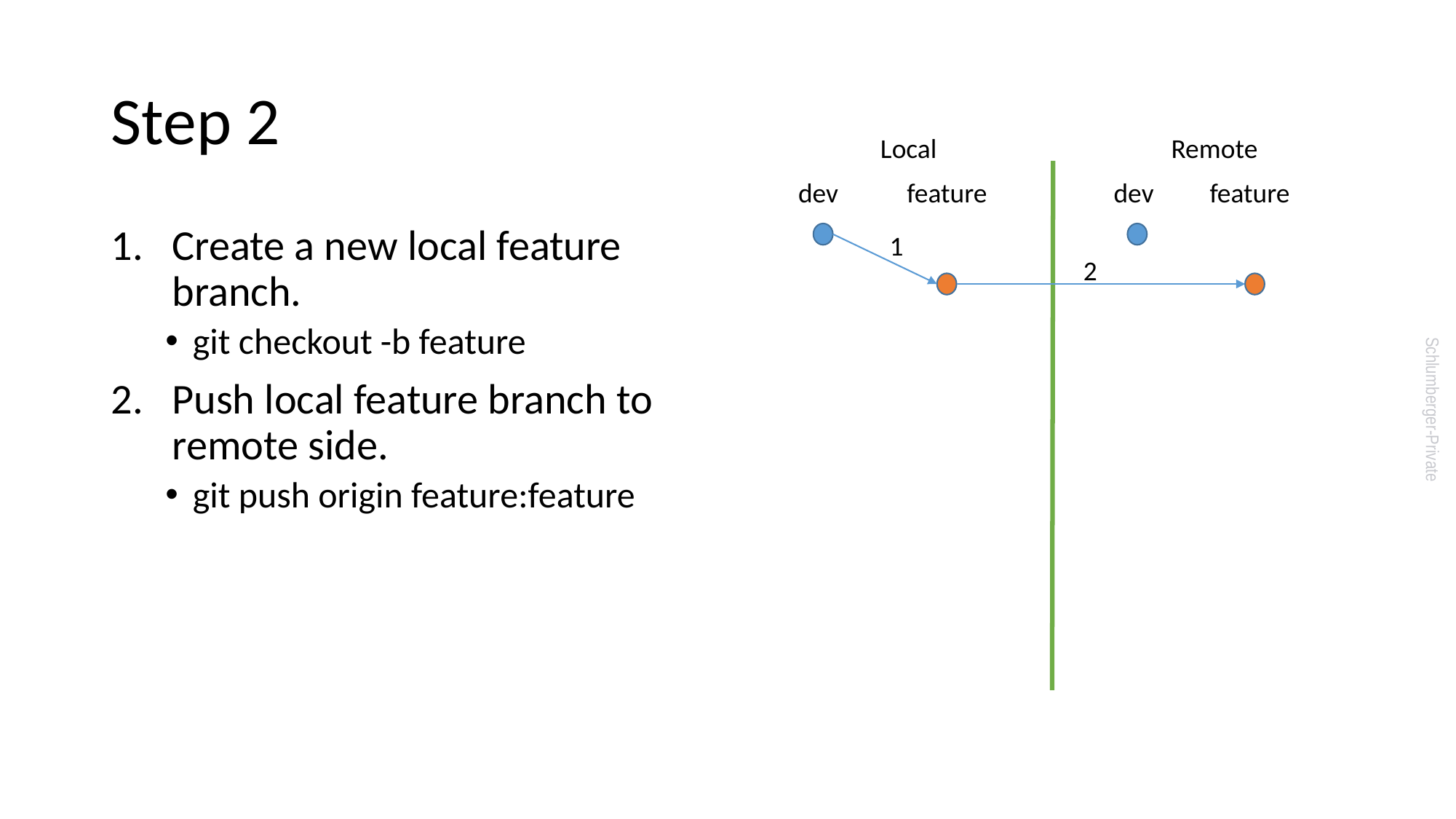

# Step 2
Local
Remote
dev
feature
dev
feature
Create a new local feature branch.
git checkout -b feature
Push local feature branch to remote side.
git push origin feature:feature

1

2